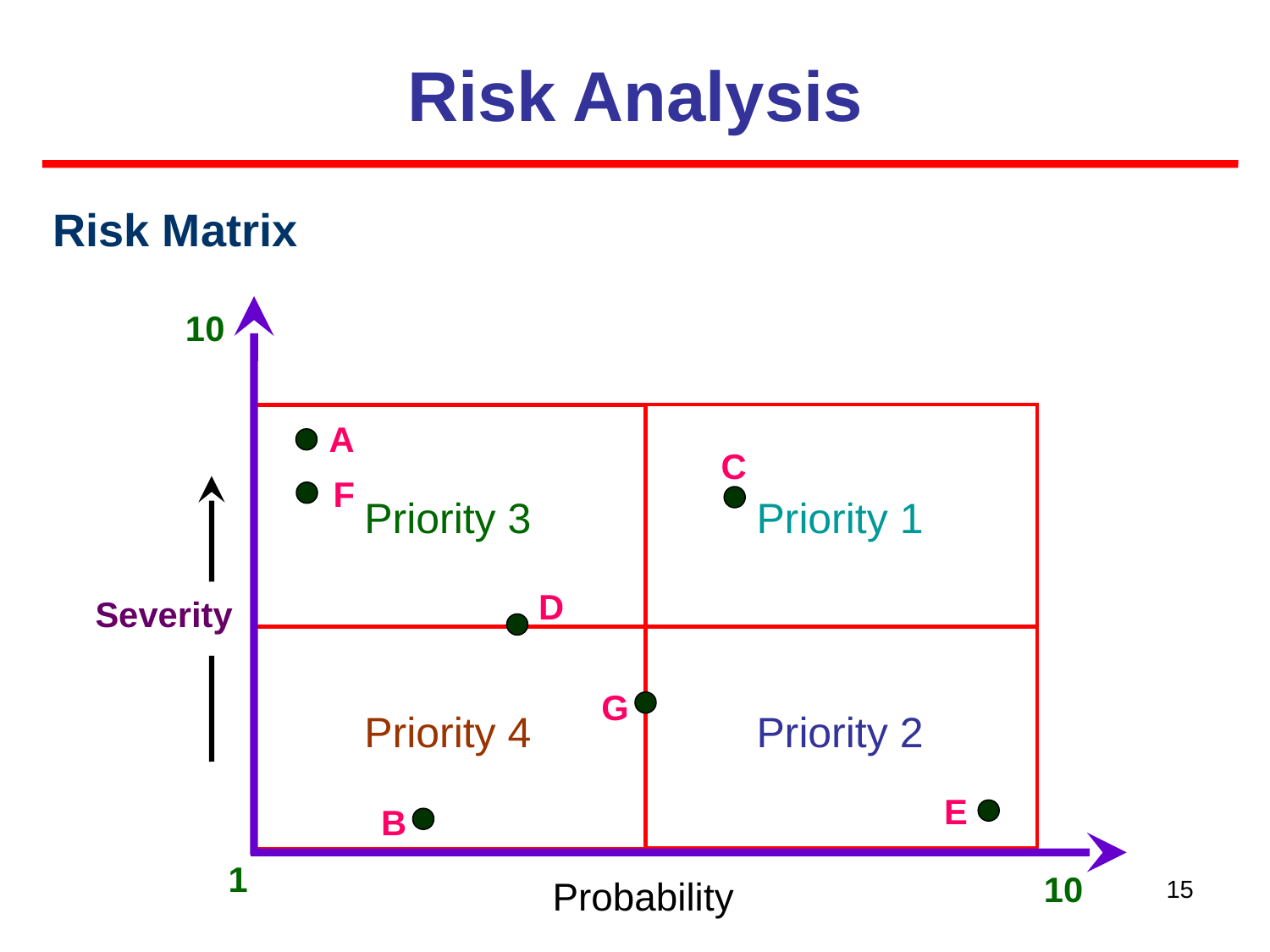

Risk Analysis

Risk Matrix

10

A

C
F

Priority 3
Priority 1
D
Severity

G

Priority 4
Priority 2
E
B

1
15
10
Probability